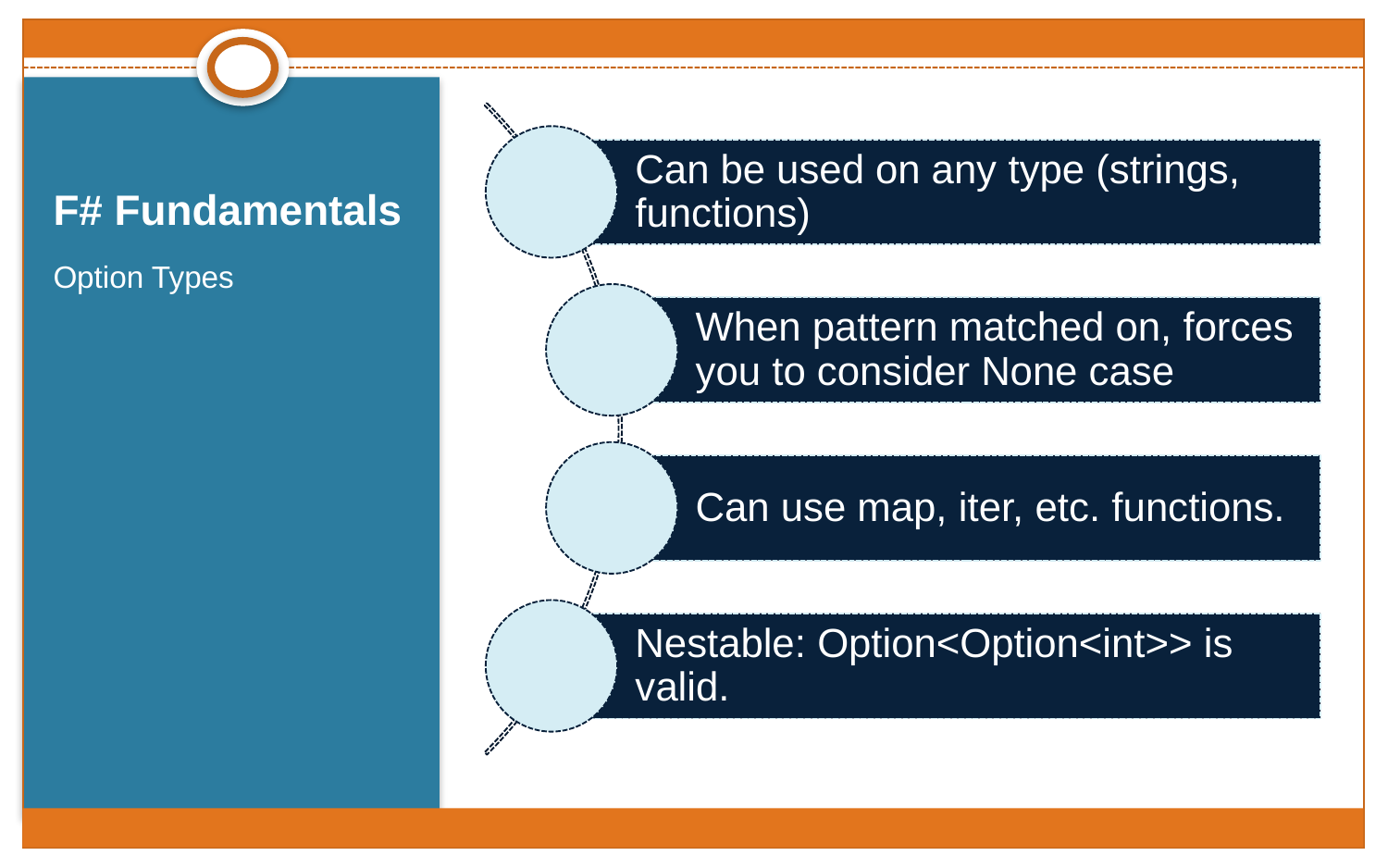

Can be used on any type (strings, functions)
When pattern matched on, forces you to consider None case
Can use map, iter, etc. functions.
Nestable: Option<Option<int>> is valid.
# F# Fundamentals
Option Types